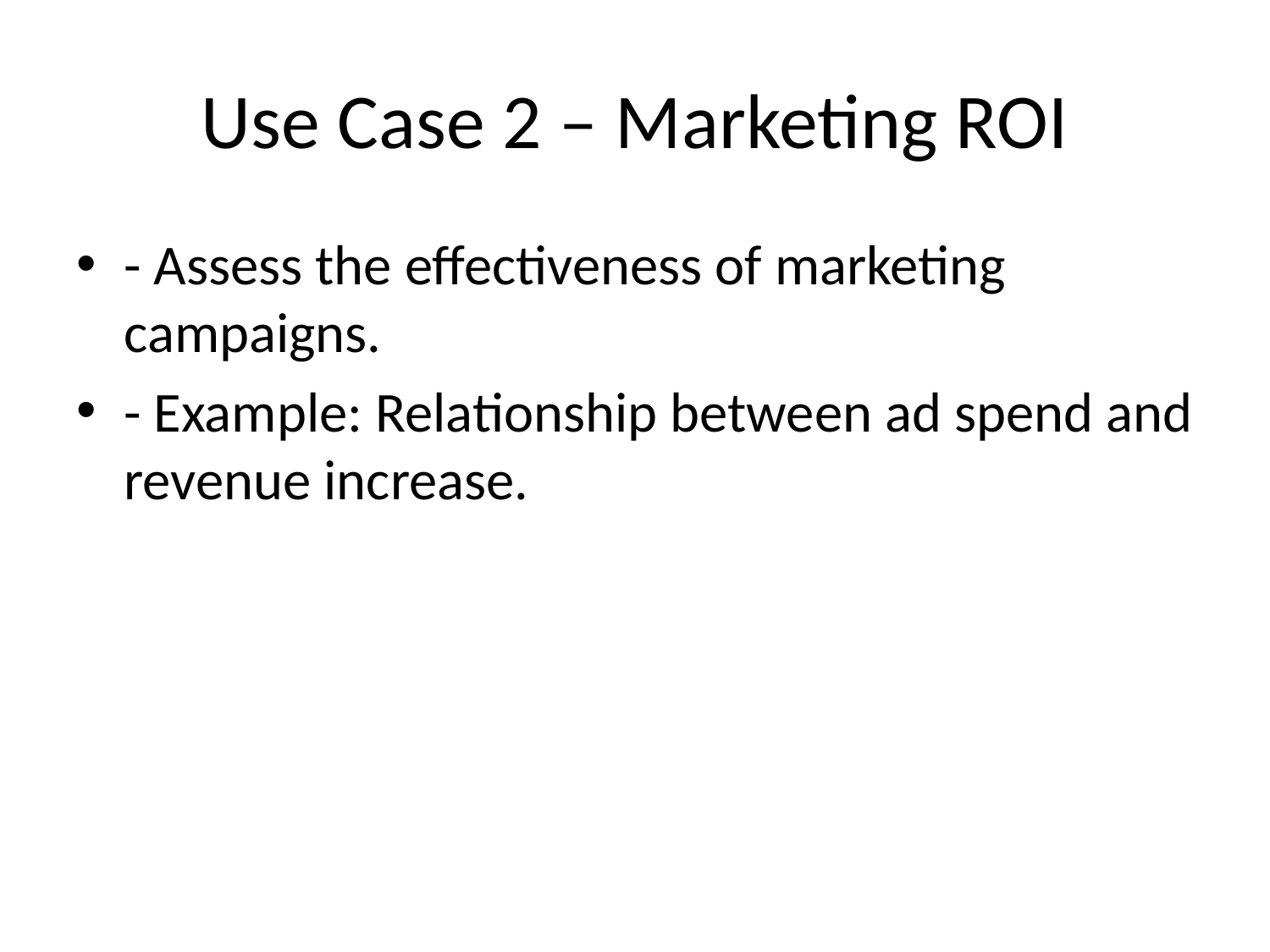

# Use Case 2 – Marketing ROI
- Assess the effectiveness of marketing campaigns.
- Example: Relationship between ad spend and revenue increase.